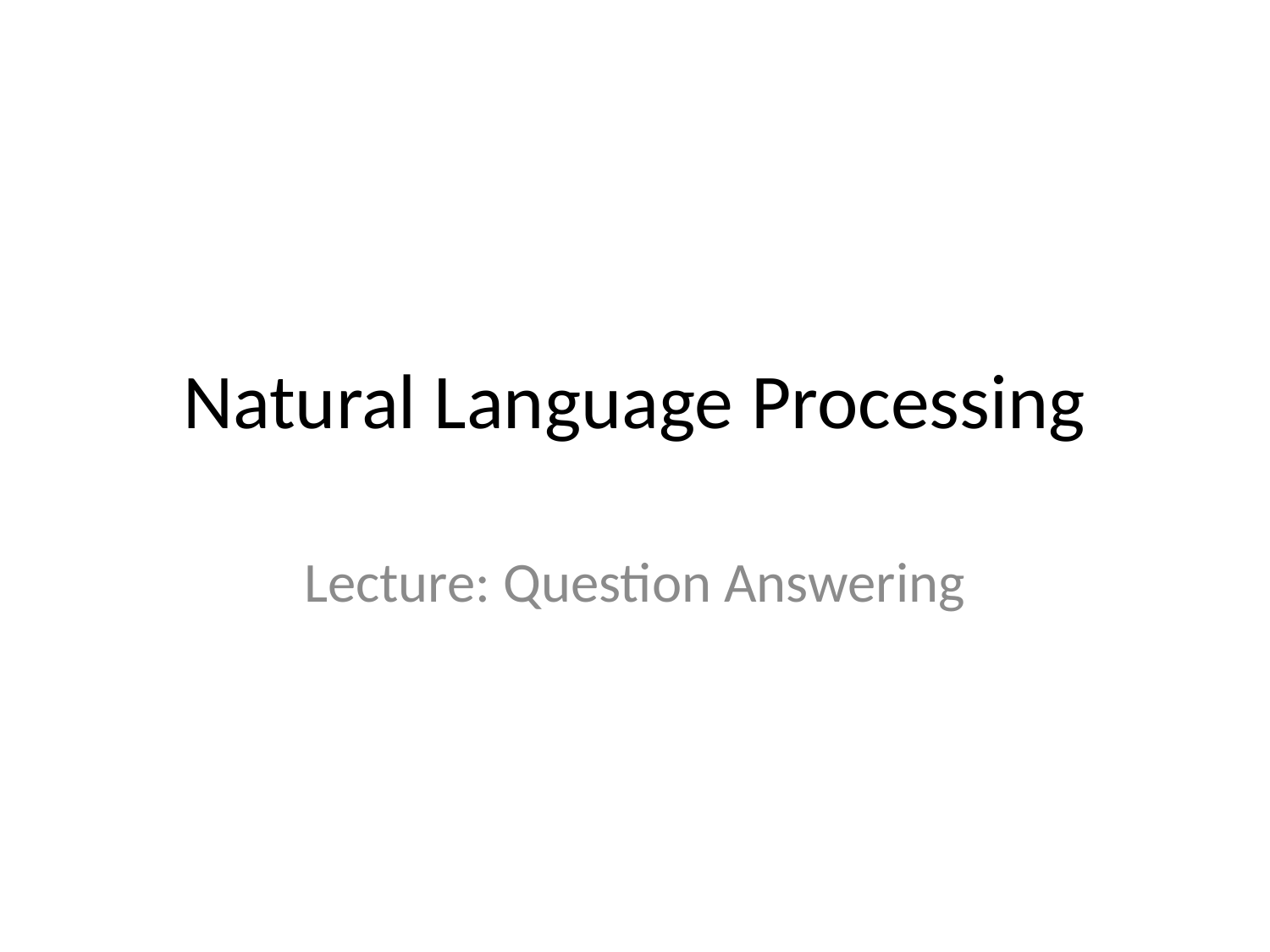

# Natural Language Processing
Lecture: Question Answering